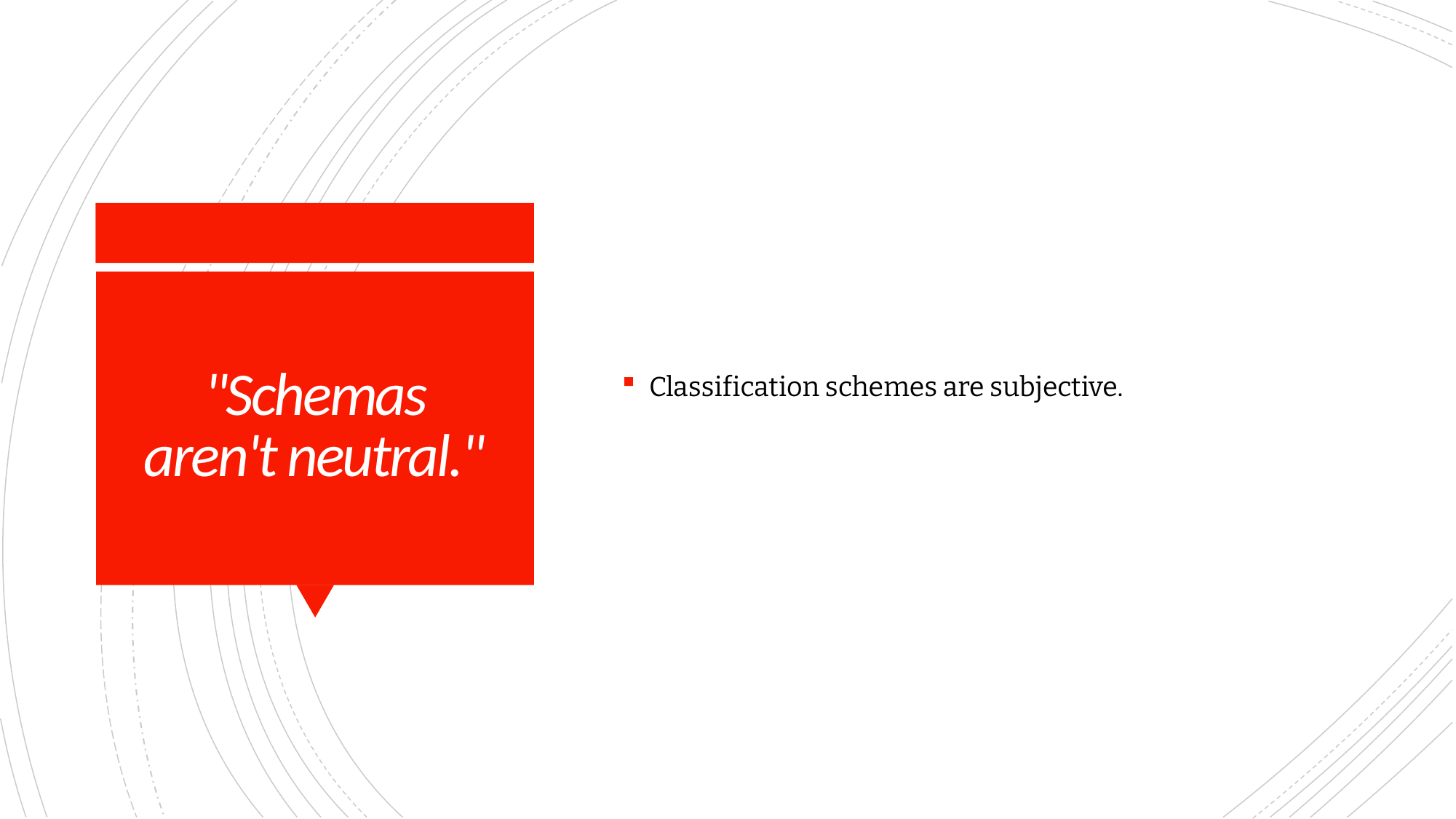

Classification schemes are subjective.

# "Schemas aren't neutral."